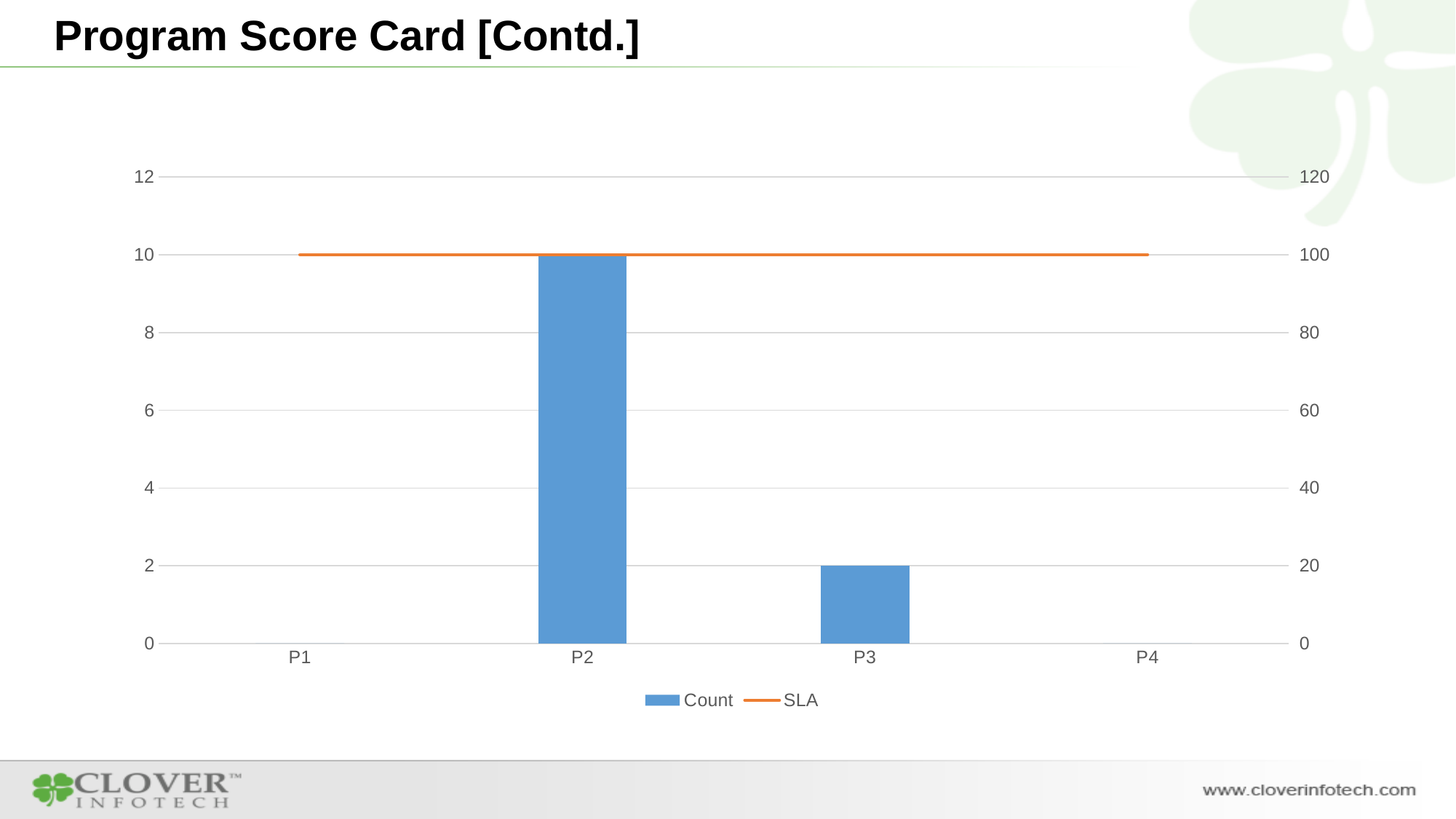

Program Score Card [Contd.]

### Chart

| Category | Count | SLA |
|---|---|---|
| P1 | 0.0 | 100.0 |
| P2 | 10.0 | 100.0 |
| P3 | 2.0 | 100.0 |
| P4 | 0.0 | 100.0 |